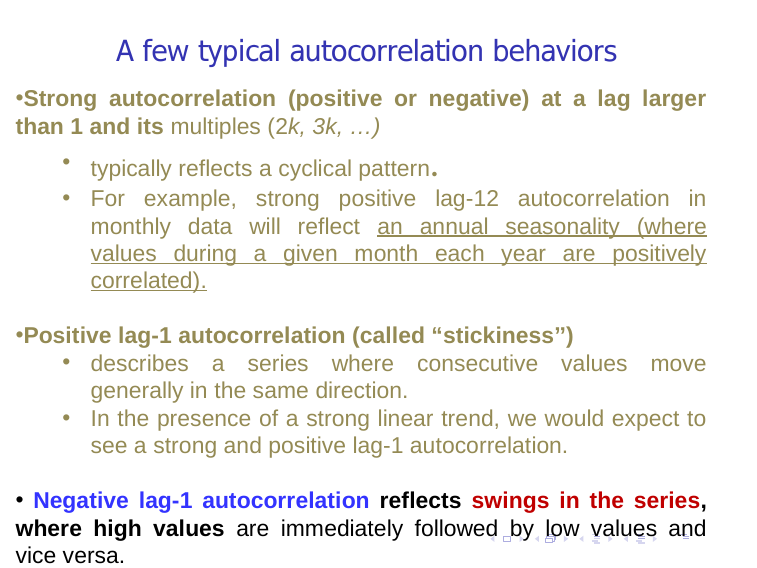

A few typical autocorrelation behaviors
Strong autocorrelation (positive or negative) at a lag larger than 1 and its multiples (2k, 3k, …)
typically reflects a cyclical pattern.
For example, strong positive lag-12 autocorrelation in monthly data will reflect an annual seasonality (where values during a given month each year are positively correlated).

Positive lag-1 autocorrelation (called “stickiness’’)
describes a series where consecutive values move generally in the same direction.
In the presence of a strong linear trend, we would expect to see a strong and positive lag-1 autocorrelation.

 Negative lag-1 autocorrelation reflects swings in the series, where high values are immediately followed by low values and vice versa.